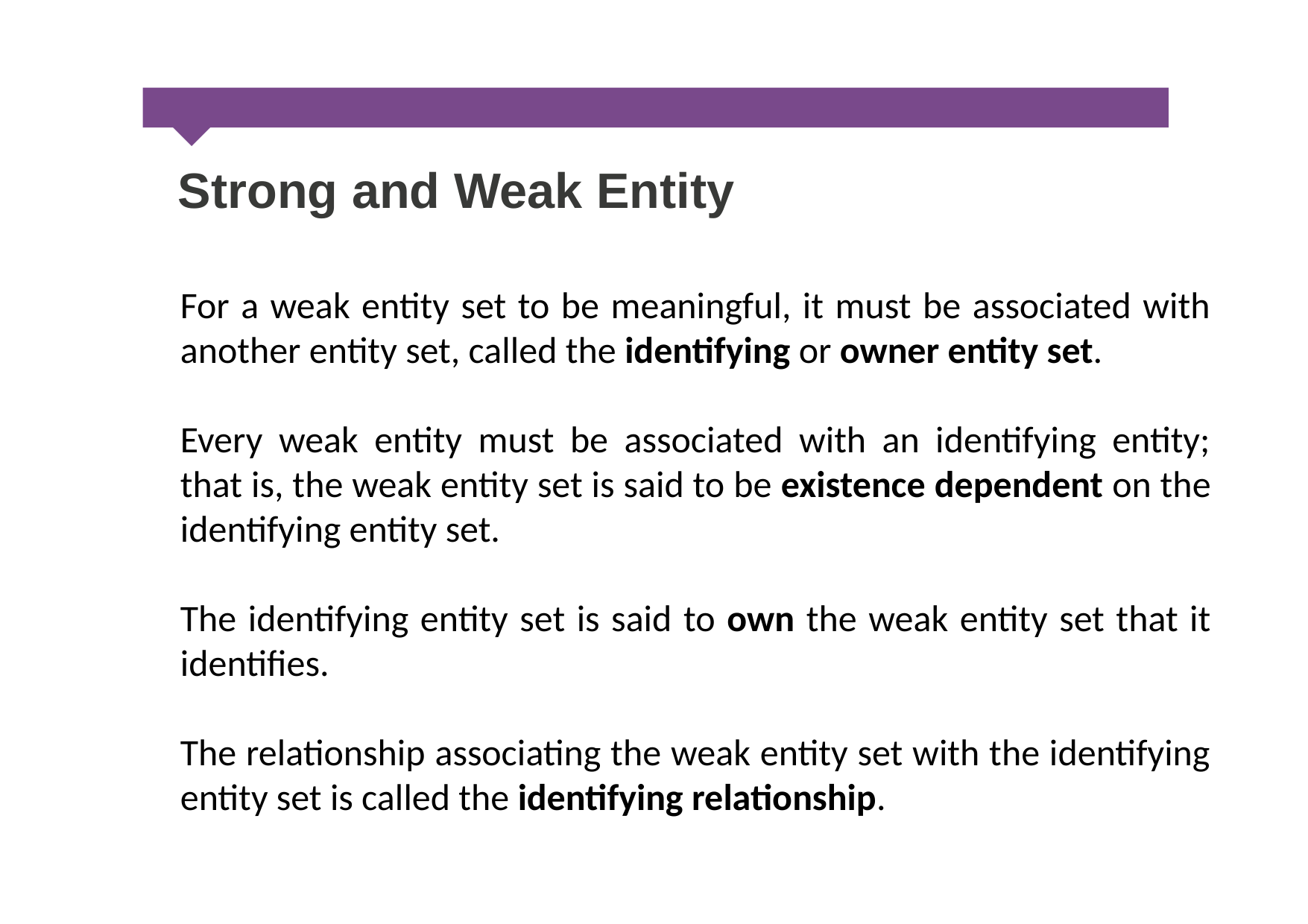

Strong and Weak Entity
For a weak entity set to be meaningful, it must be associated with another entity set, called the identifying or owner entity set.

Every weak entity must be associated with an identifying entity; that is, the weak entity set is said to be existence dependent on the identifying entity set.

The identifying entity set is said to own the weak entity set that it identifies.

The relationship associating the weak entity set with the identifying entity set is called the identifying relationship.